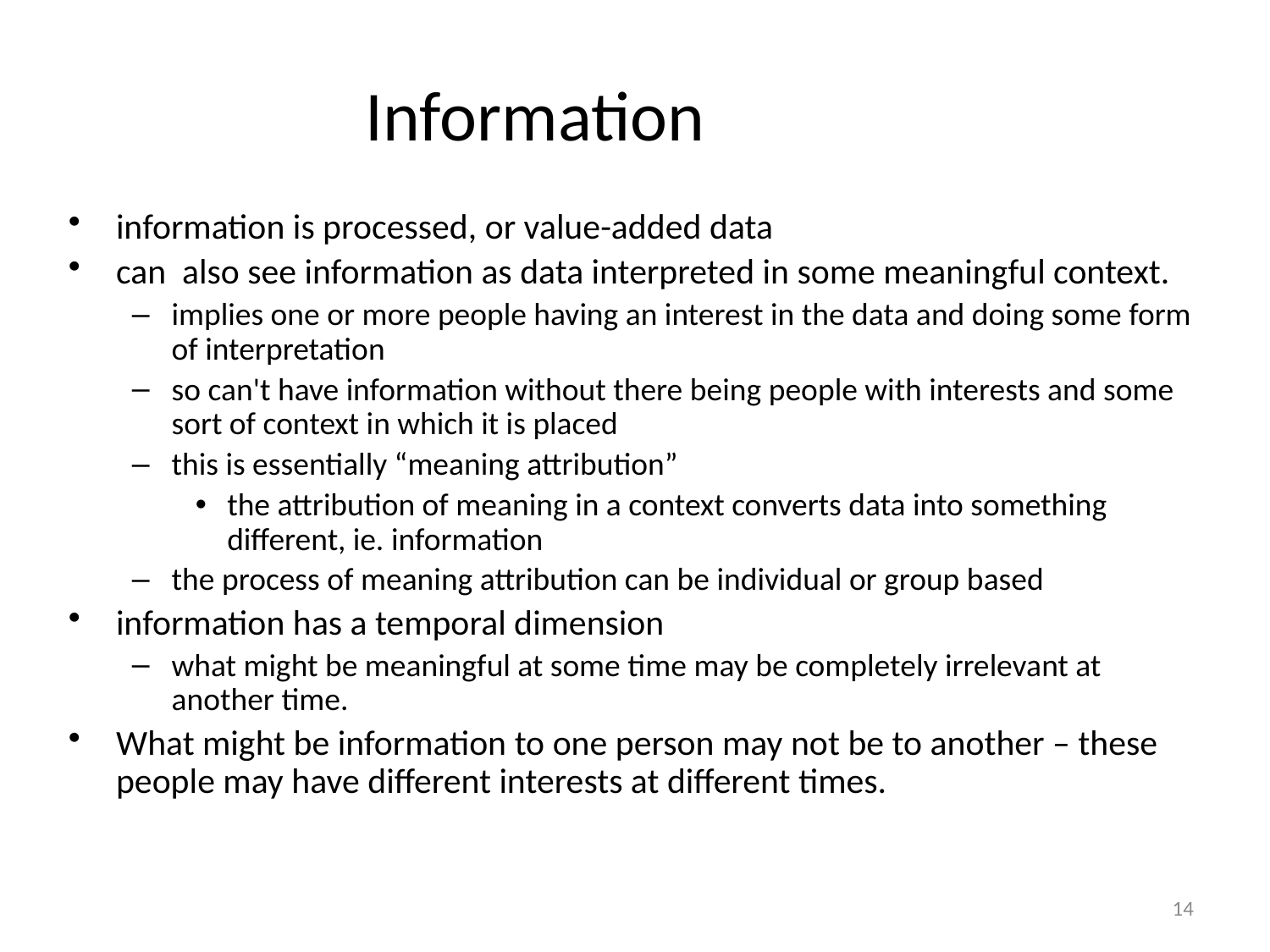

# Information
information is processed, or value-added data
can  also see information as data interpreted in some meaningful context.
implies one or more people having an interest in the data and doing some form of interpretation
so can't have information without there being people with interests and some sort of context in which it is placed
this is essentially “meaning attribution”
the attribution of meaning in a context converts data into something different, ie. information
the process of meaning attribution can be individual or group based
information has a temporal dimension
what might be meaningful at some time may be completely irrelevant at another time.
What might be information to one person may not be to another – these people may have different interests at different times.
14